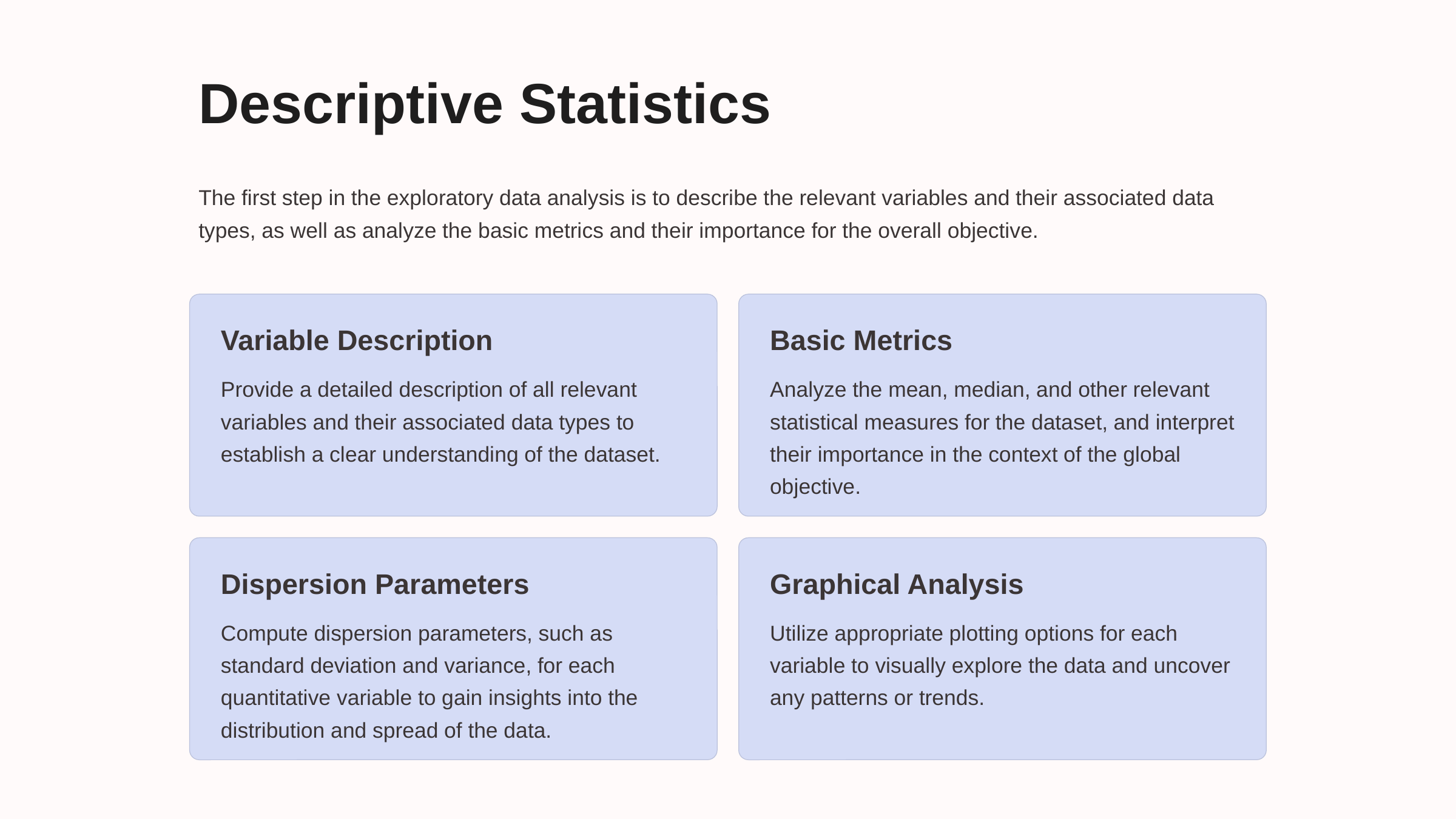

Descriptive Statistics
The first step in the exploratory data analysis is to describe the relevant variables and their associated data types, as well as analyze the basic metrics and their importance for the overall objective.

Variable Description
Basic Metrics
Provide a detailed description of all relevant variables and their associated data types to establish a clear understanding of the dataset.
Analyze the mean, median, and other relevant statistical measures for the dataset, and interpret their importance in the context of the global objective.

Dispersion Parameters
Graphical Analysis
Compute dispersion parameters, such as standard deviation and variance, for each quantitative variable to gain insights into the distribution and spread of the data.
Utilize appropriate plotting options for each variable to visually explore the data and uncover any patterns or trends.